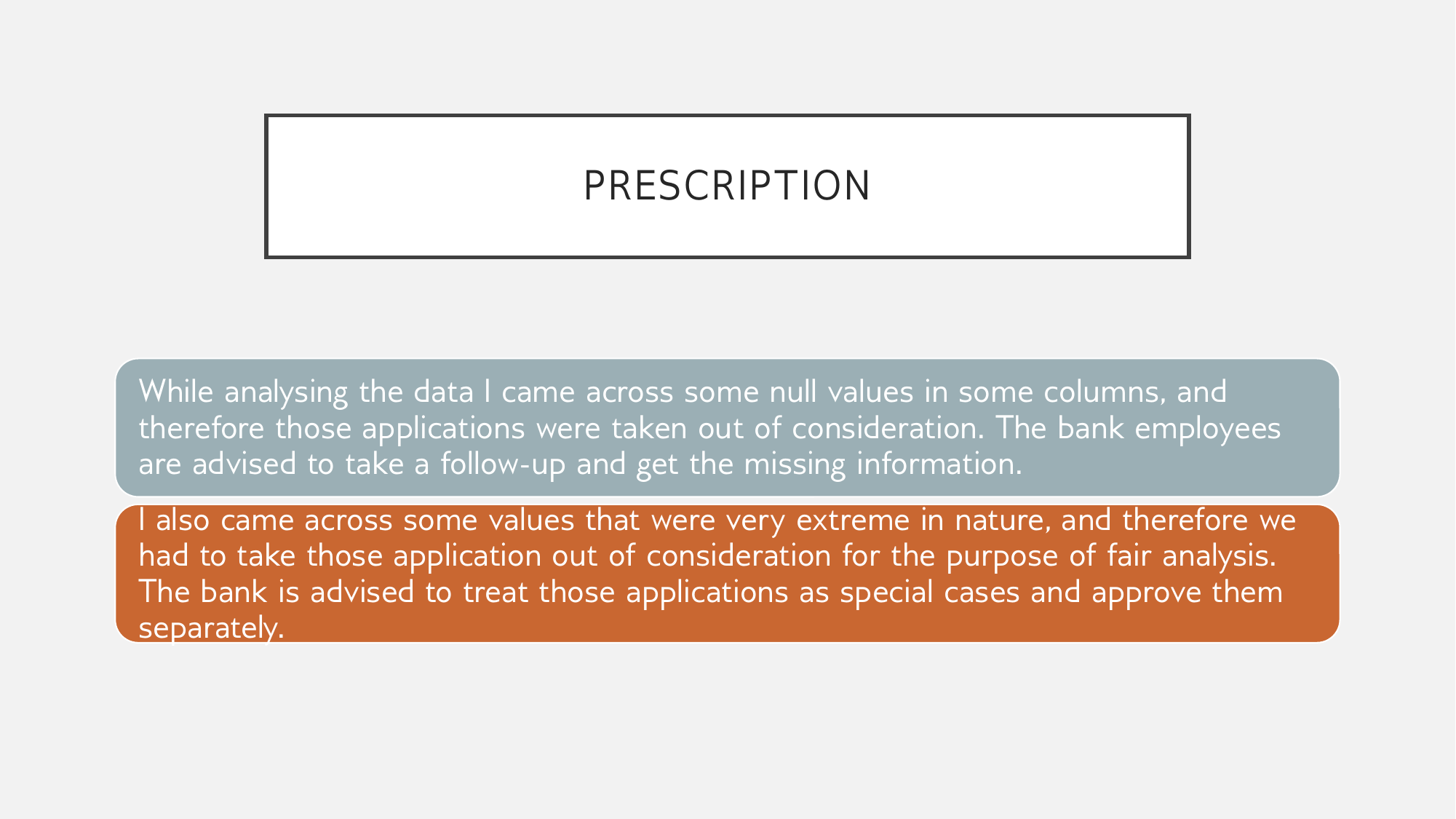

# prescription
While analysing the data I came across some null values in some columns, and therefore those applications were taken out of consideration. The bank employees are advised to take a follow-up and get the missing information.
I also came across some values that were very extreme in nature, and therefore we had to take those application out of consideration for the purpose of fair analysis. The bank is advised to treat those applications as special cases and approve them separately.